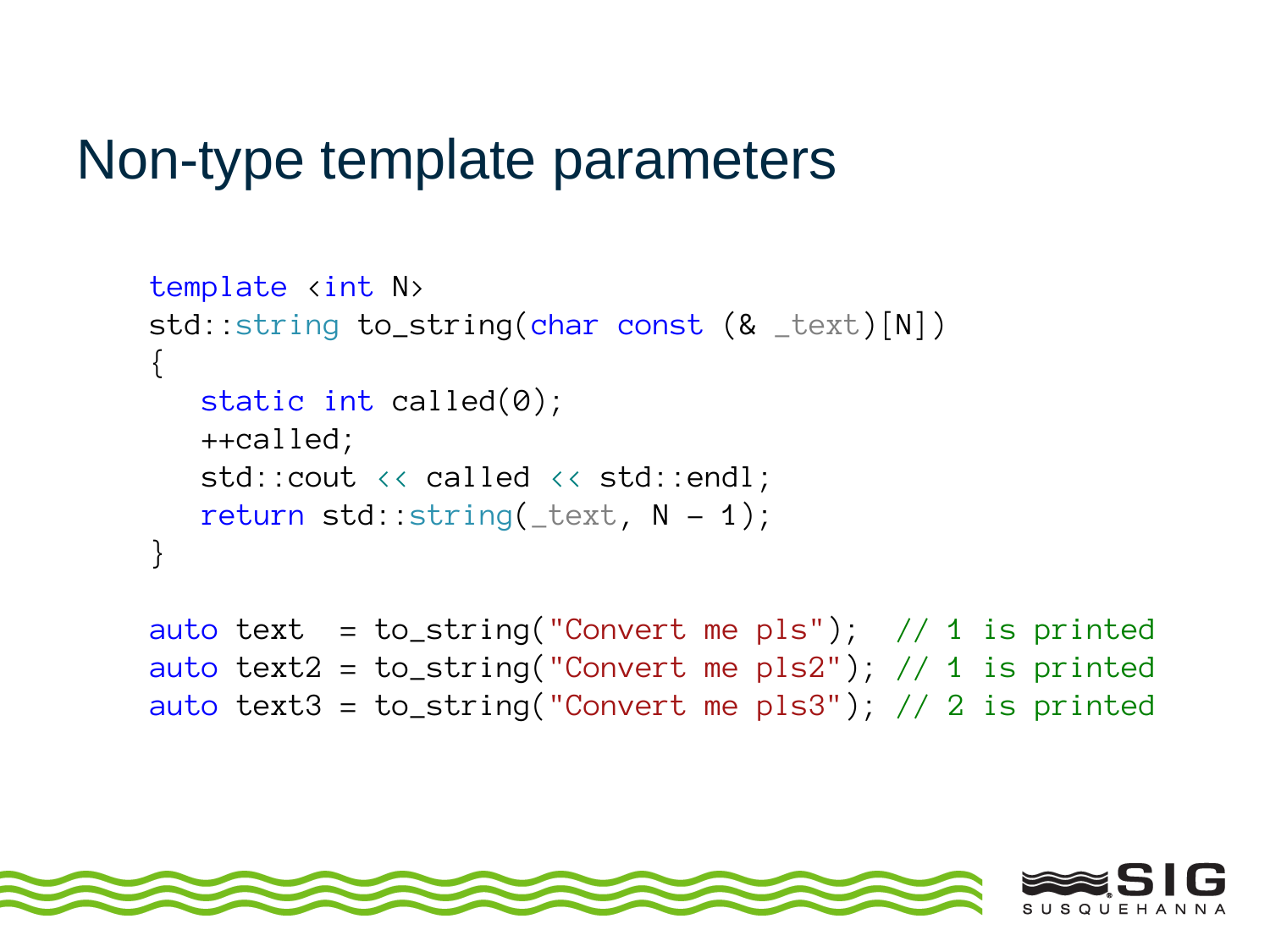

# Non-type template parameters
template <int N>
std::string to_string(char const (& _text)[N])
{
   static int called(0);
   ++called;
   std::cout << called << std::endl;
   return std::string(_text, N - 1);
}

auto text  = to_string("Convert me pls");  // 1 is printed
auto text2 = to_string("Convert me pls2"); // 1 is printed
auto text3 = to_string("Convert me pls3"); // 2 is printed